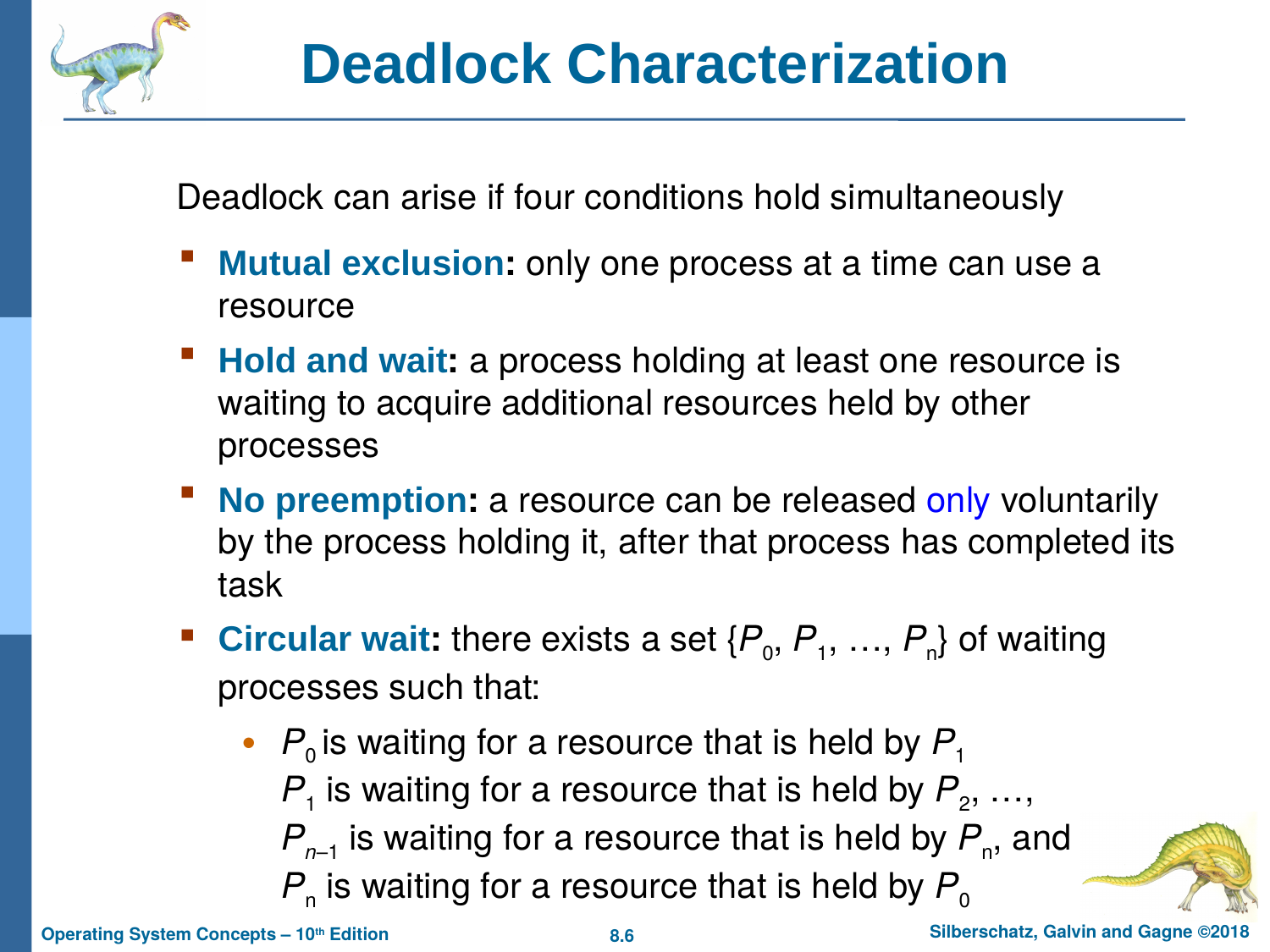

# Deadlock Characterization
Deadlock can arise if four conditions hold simultaneously
Mutual exclusion: only one process at a time can use a resource
Hold and wait: a process holding at least one resource is waiting to acquire additional resources held by other processes
No preemption: a resource can be released only voluntarily by the process holding it, after that process has completed its task
Circular wait: there exists a set {P0, P1, …, Pn} of waiting processes such that:
P0 is waiting for a resource that is held by P1
P1 is waiting for a resource that is held by P2, …,
Pn–1 is waiting for a resource that is held by Pn, and
Pn is waiting for a resource that is held by P0